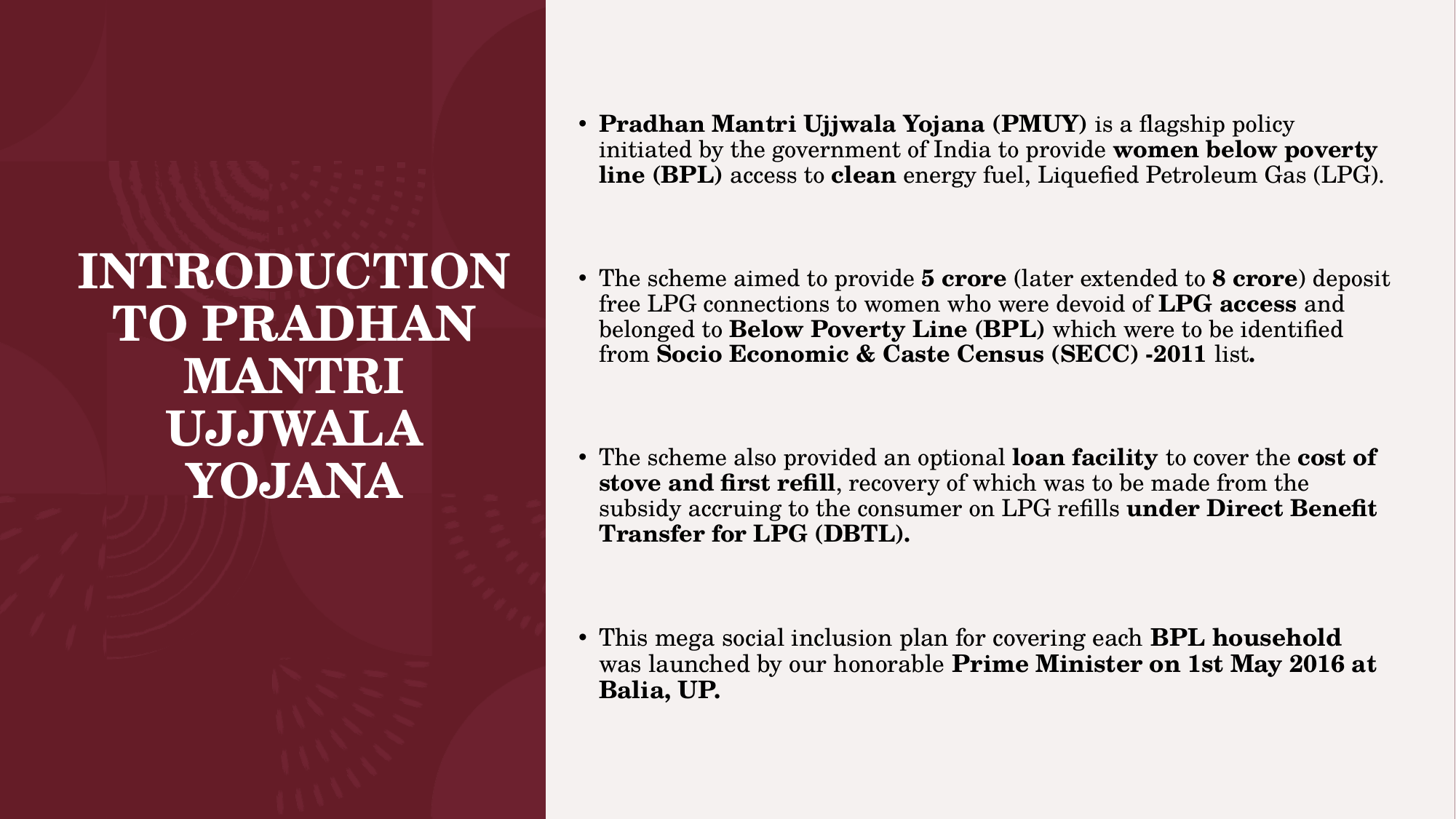

Pradhan Mantri Ujjwala Yojana (PMUY) is a flagship policy initiated by the government of India to provide women below poverty line (BPL) access to clean energy fuel, Liquefied Petroleum Gas (LPG).

The scheme aimed to provide 5 crore (later extended to 8 crore) deposit free LPG connections to women who were devoid of LPG access and belonged to Below Poverty Line (BPL) which were to be identified from Socio Economic & Caste Census (SECC) -2011 list.

The scheme also provided an optional loan facility to cover the cost of stove and first refill, recovery of which was to be made from the subsidy accruing to the consumer on LPG refills under Direct Benefit Transfer for LPG (DBTL).

This mega social inclusion plan for covering each BPL household was launched by our honorable Prime Minister on 1st May 2016 at Balia, UP.

# INTRODUCTION TO PRADHAN MANTRI UJJWALA YOJANA